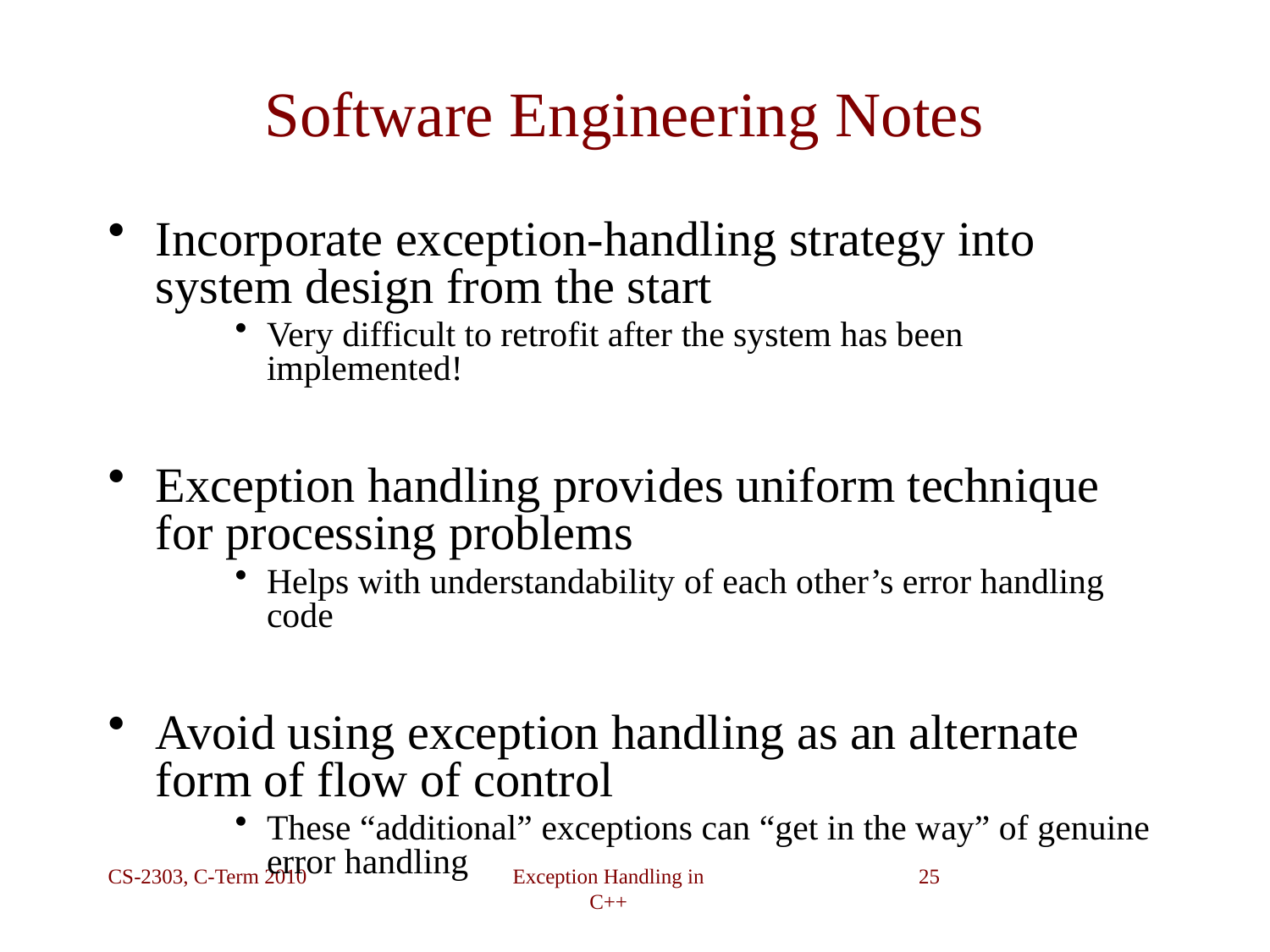

# Software Engineering Notes
Incorporate exception-handling strategy into system design from the start
Very difficult to retrofit after the system has been implemented!

Exception handling provides uniform technique for processing problems
Helps with understandability of each other’s error handling code

Avoid using exception handling as an alternate form of flow of control
These “additional” exceptions can “get in the way” of genuine error handling
CS-2303, C-Term 2010
Exception Handling in C++
25